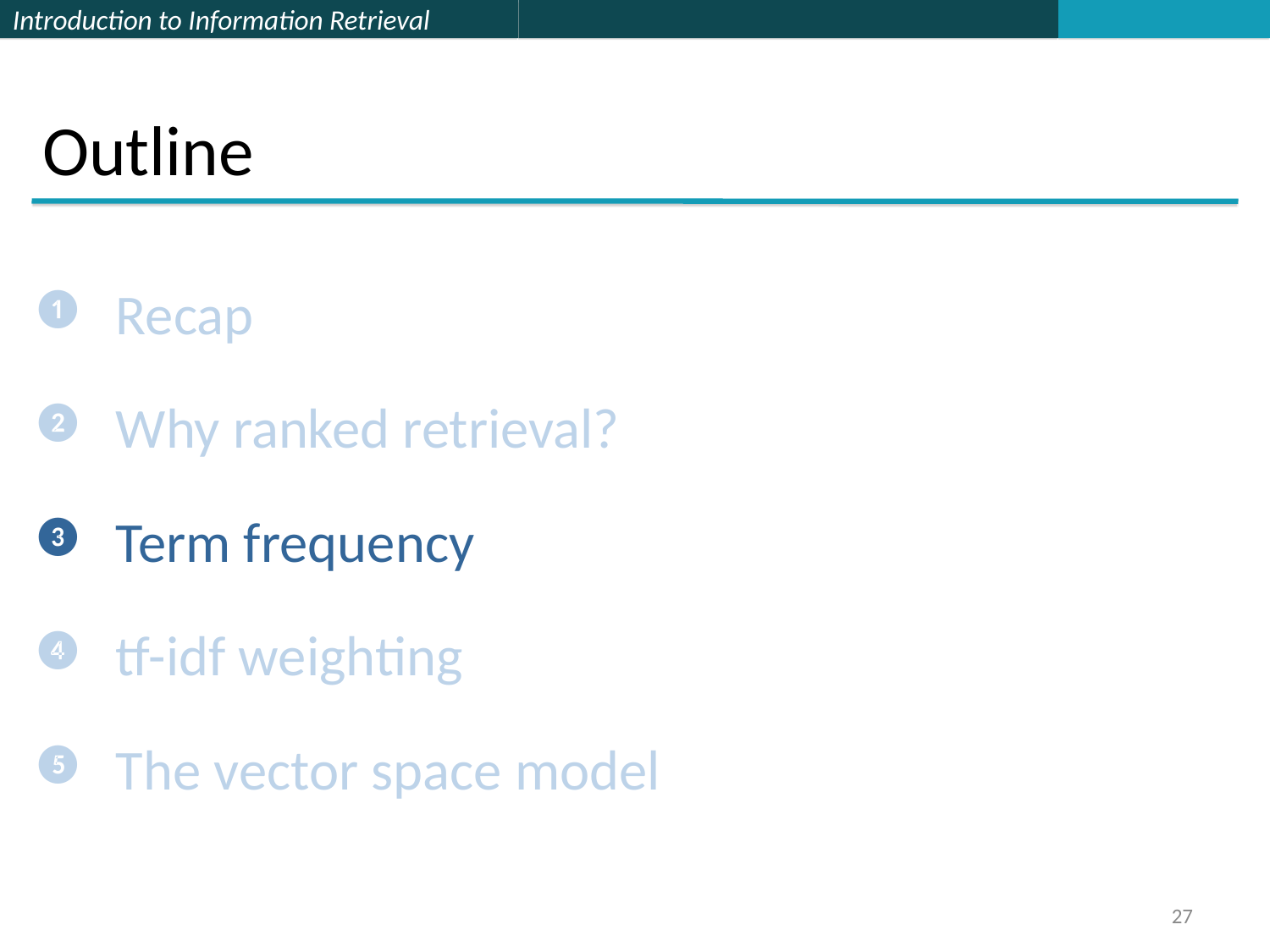

# Outline
 Recap
 Why ranked retrieval?
 Term frequency
 tf-idf weighting
 The vector space model

27